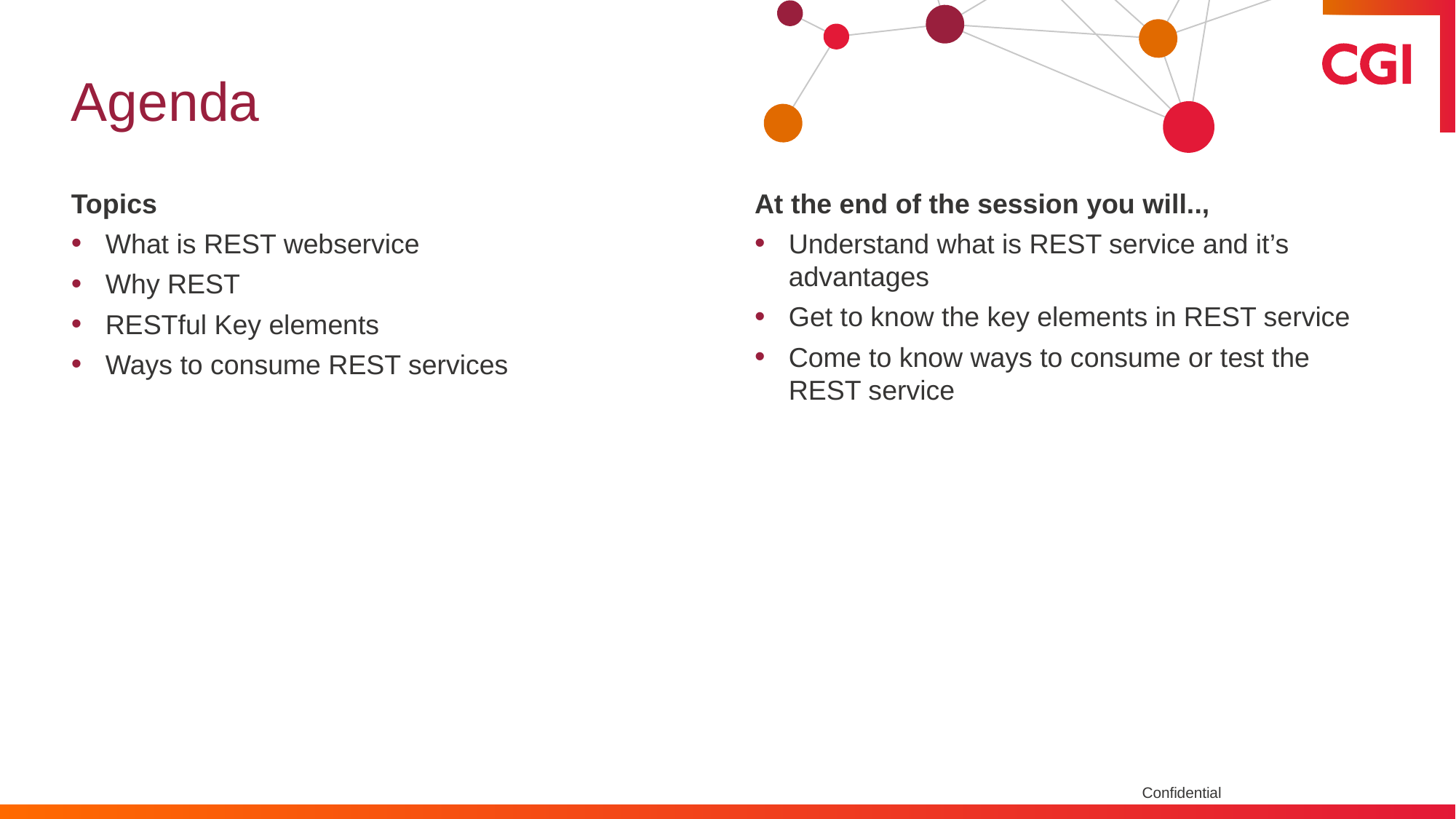

# Agenda
Topics
What is REST webservice
Why REST
RESTful Key elements
Ways to consume REST services

At the end of the session you will..,
Understand what is REST service and it’s advantages
Get to know the key elements in REST service
Come to know ways to consume or test the REST service